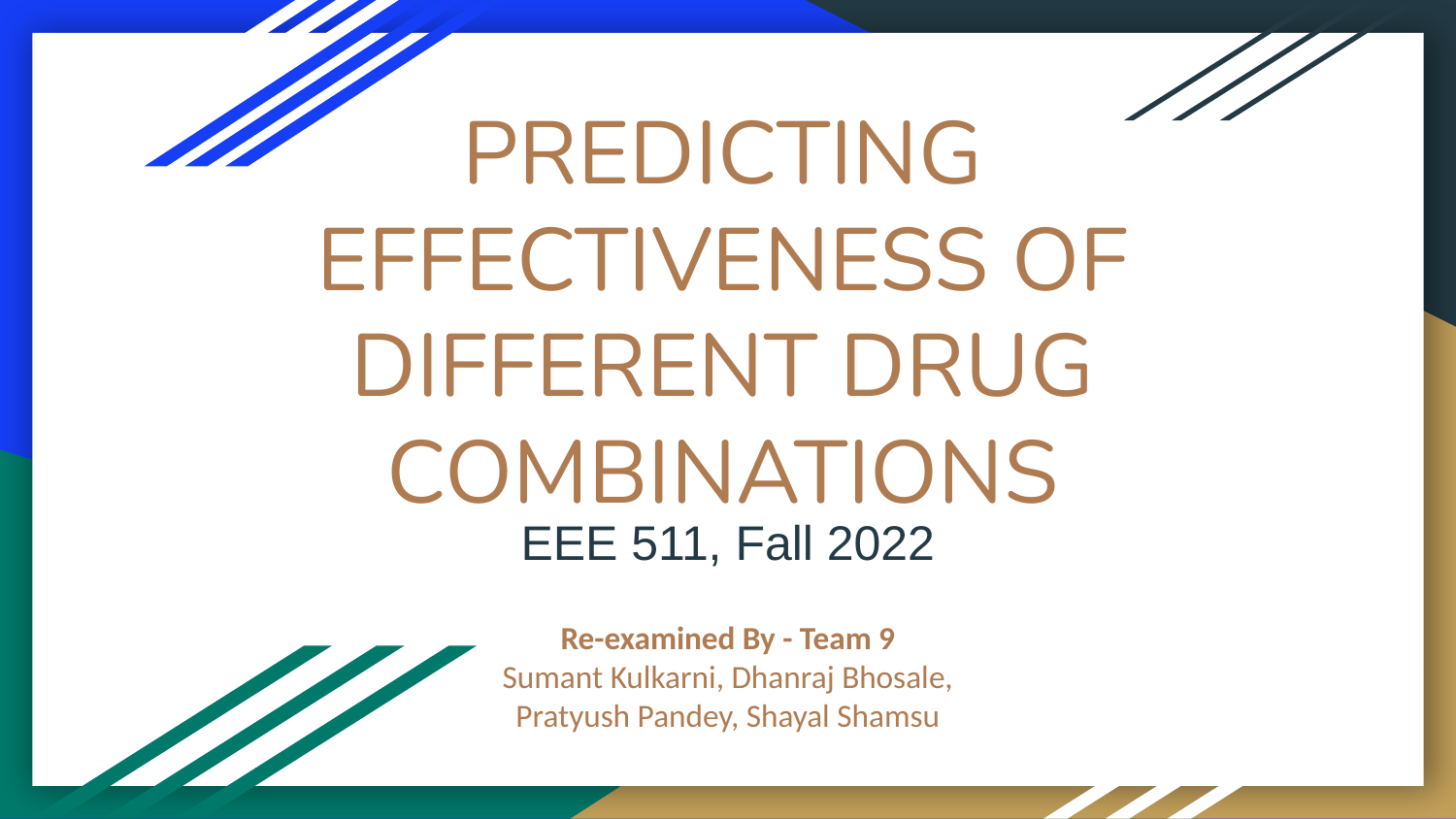

# PREDICTING EFFECTIVENESS OF DIFFERENT DRUG COMBINATIONS
EEE 511, Fall 2022
Re-examined By - Team 9
Sumant Kulkarni, Dhanraj Bhosale,
Pratyush Pandey, Shayal Shamsu